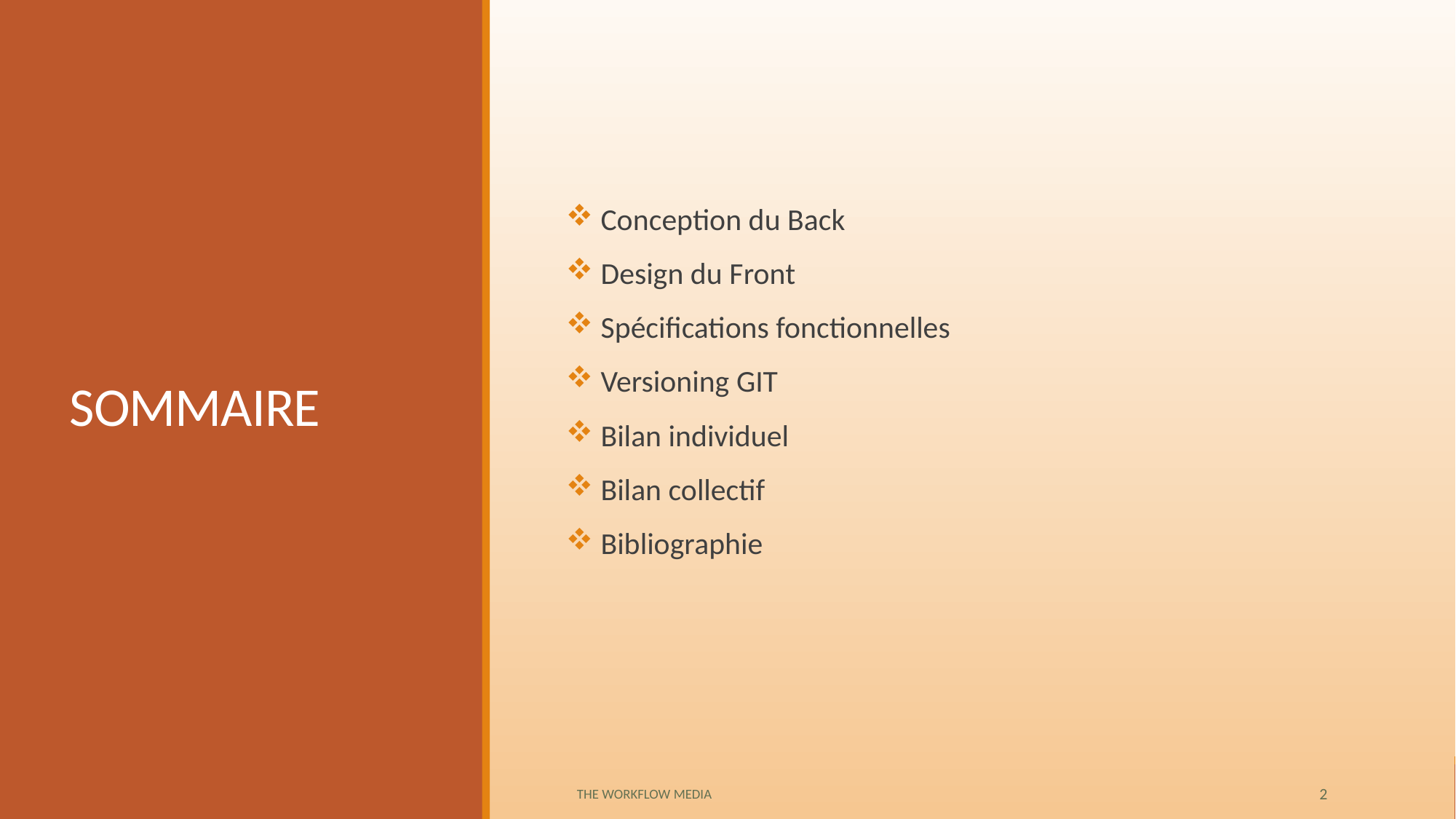

# SOMMAIRE
 Conception du Back
 Design du Front
 Spécifications fonctionnelles
 Versioning GIT
 Bilan individuel
 Bilan collectif
 Bibliographie

The Workflow Media
2